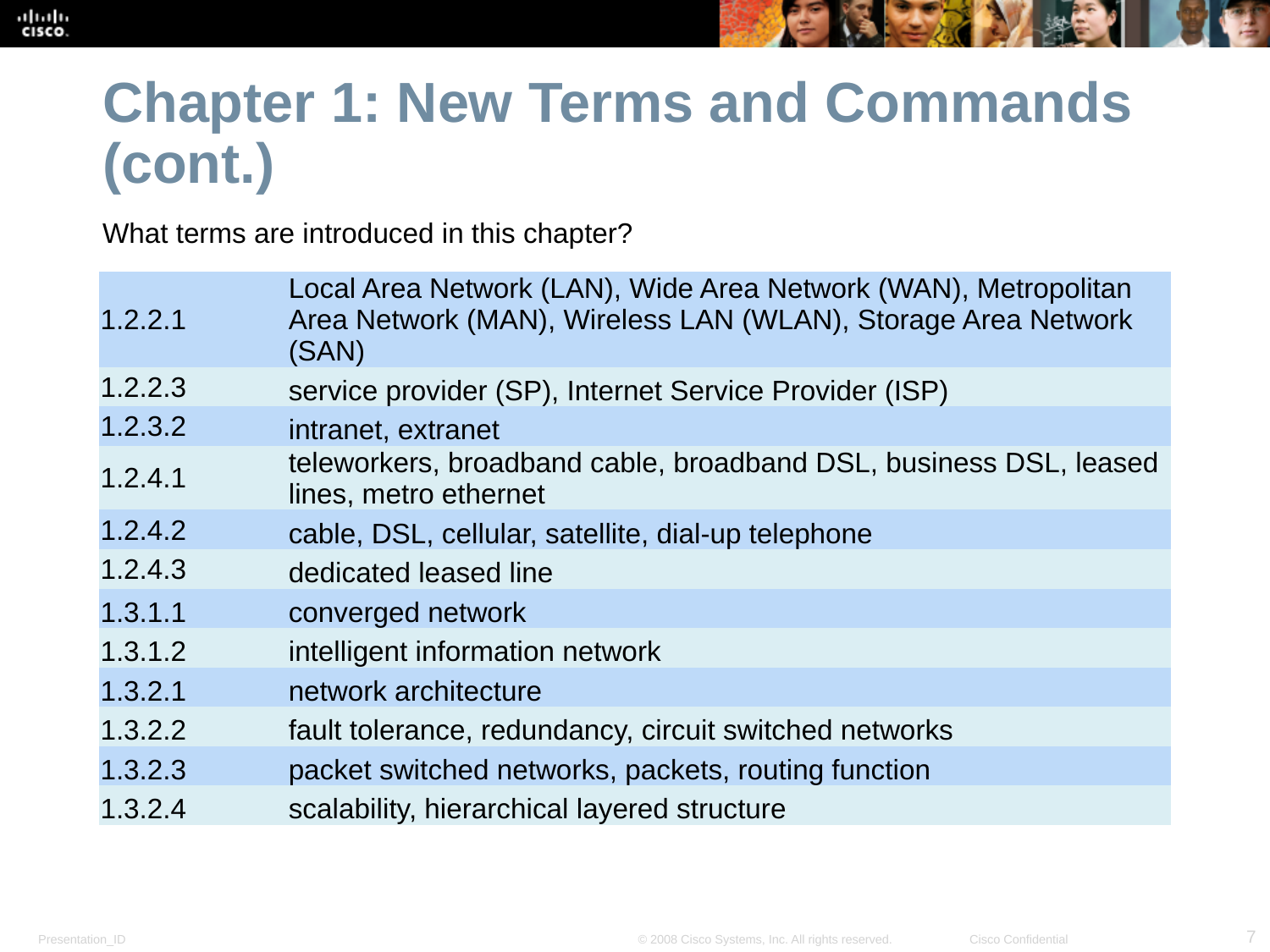

Chapter 1: New Terms and Commands (cont.)
What terms are introduced in this chapter?
| 1.2.2.1 | Local Area Network (LAN), Wide Area Network (WAN), Metropolitan Area Network (MAN), Wireless LAN (WLAN), Storage Area Network (SAN) |
| --- | --- |
| 1.2.2.3 | service provider (SP), Internet Service Provider (ISP) |
| 1.2.3.2 | intranet, extranet |
| 1.2.4.1 | teleworkers, broadband cable, broadband DSL, business DSL, leased lines, metro ethernet |
| 1.2.4.2 | cable, DSL, cellular, satellite, dial-up telephone |
| 1.2.4.3 | dedicated leased line |
| 1.3.1.1 | converged network |
| 1.3.1.2 | intelligent information network |
| 1.3.2.1 | network architecture |
| 1.3.2.2 | fault tolerance, redundancy, circuit switched networks |
| 1.3.2.3 | packet switched networks, packets, routing function |
| 1.3.2.4 | scalability, hierarchical layered structure |